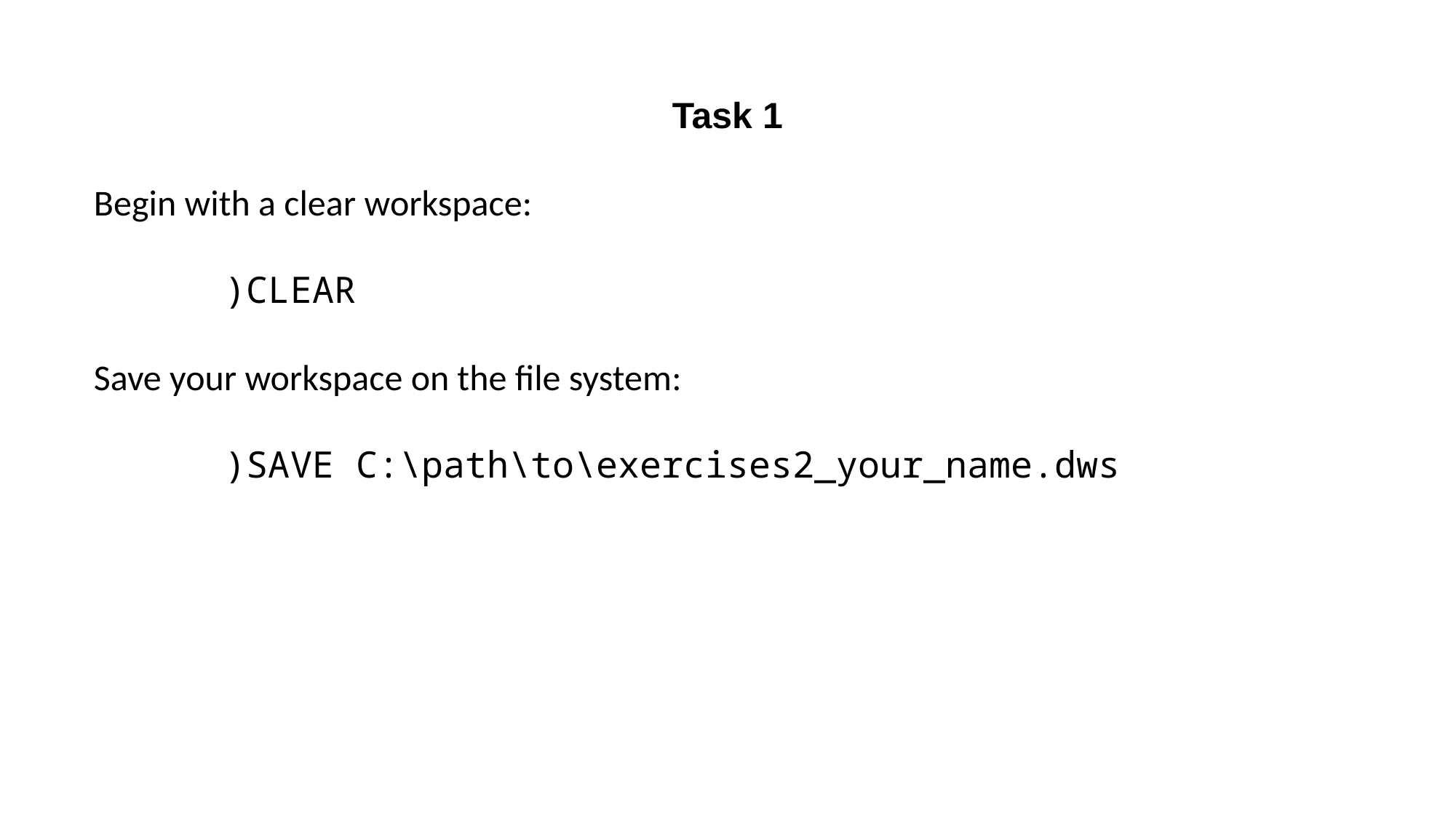

Task 1

Begin with a clear workspace:

      )CLEAR

Save your workspace on the file system:

      )SAVE C:\path\to\exercises2_your_name.dws